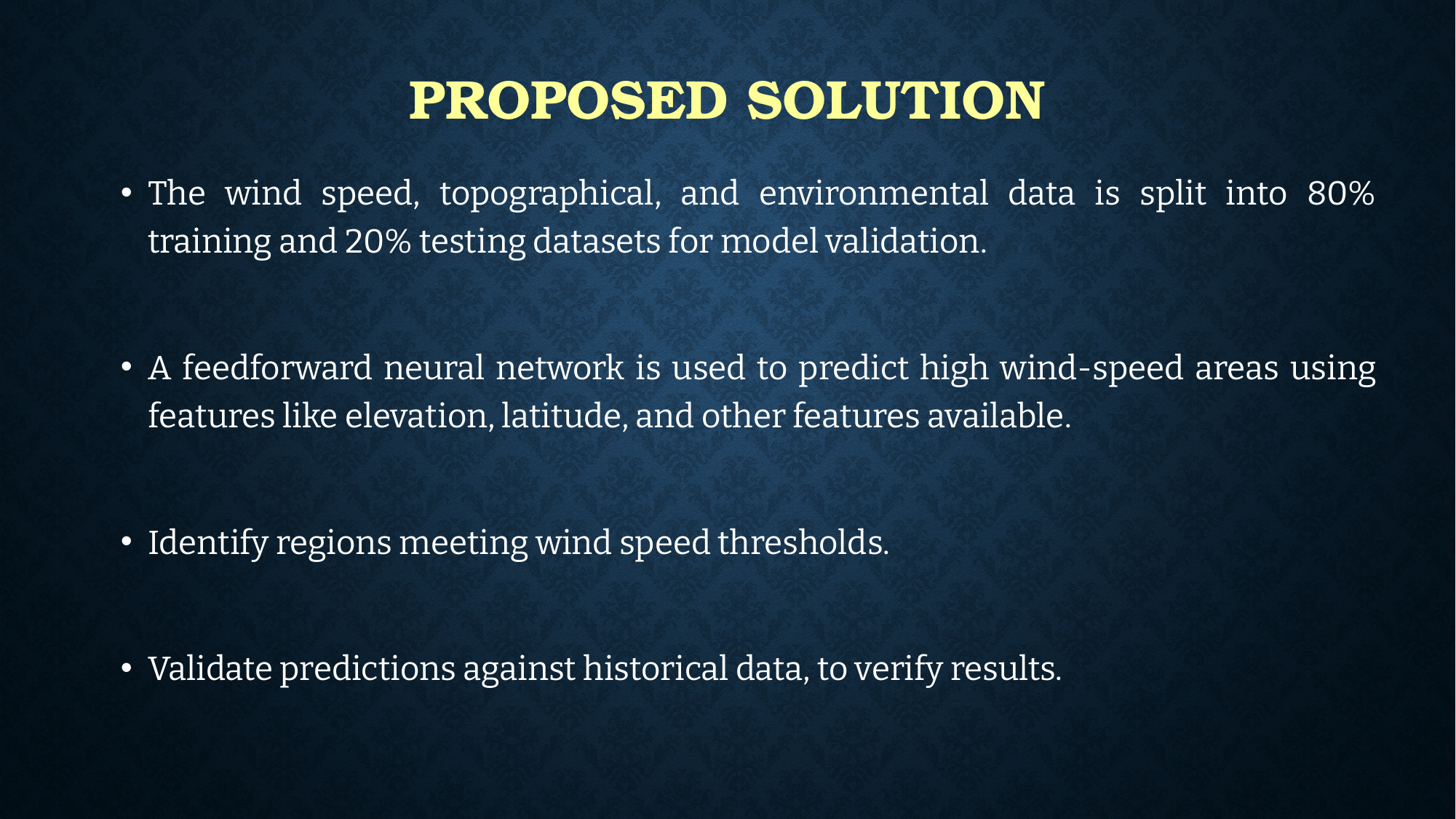

# PROPOSED SOLUTION
The wind speed, topographical, and environmental data is split into 80% training and 20% testing datasets for model validation.

A feedforward neural network is used to predict high wind-speed areas using features like elevation, latitude, and other features available.

Identify regions meeting wind speed thresholds.

Validate predictions against historical data, to verify results.